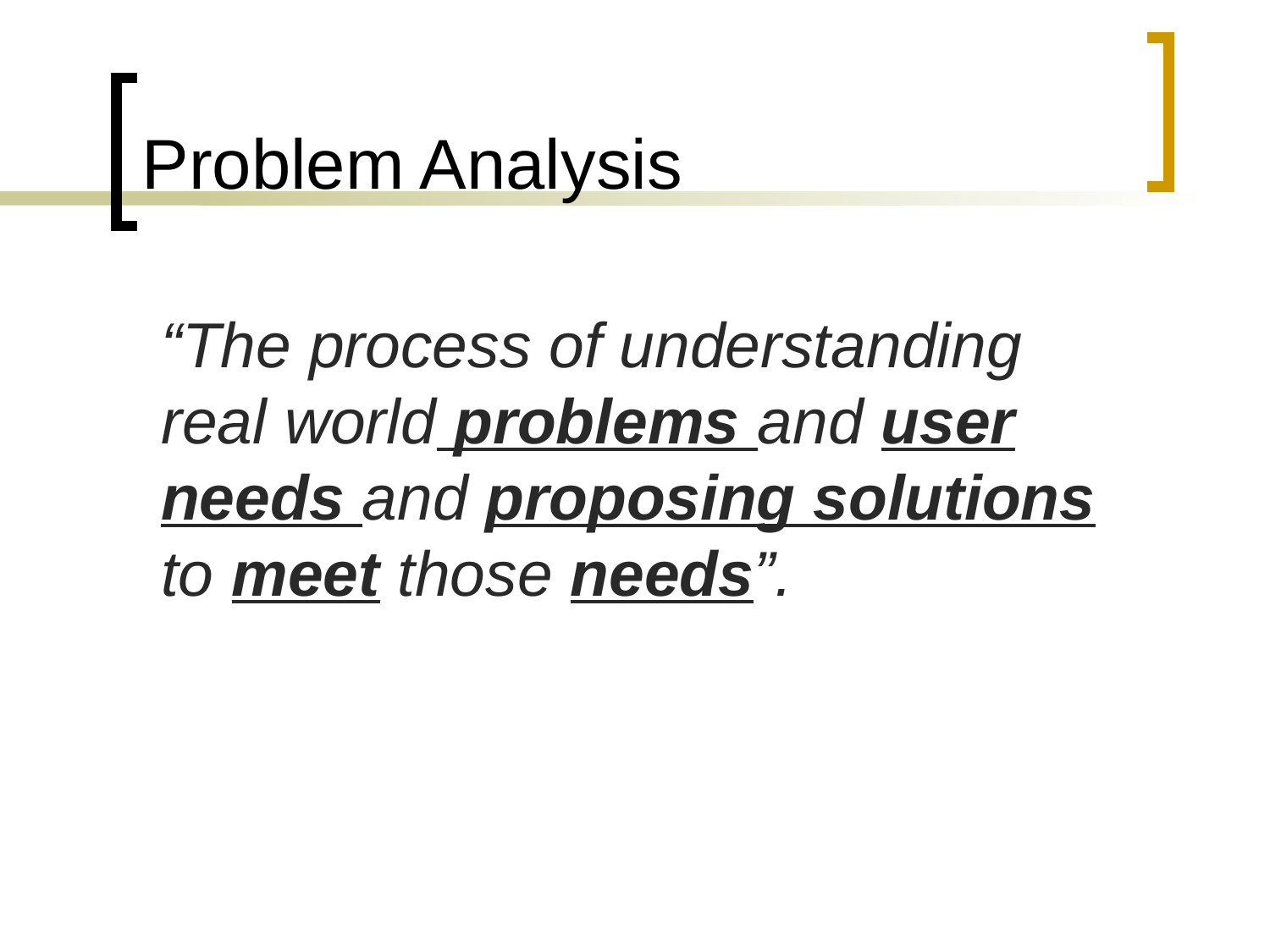

# Problem Analysis
“The process of understanding real world problems and user needs and proposing solutions to meet those needs”.